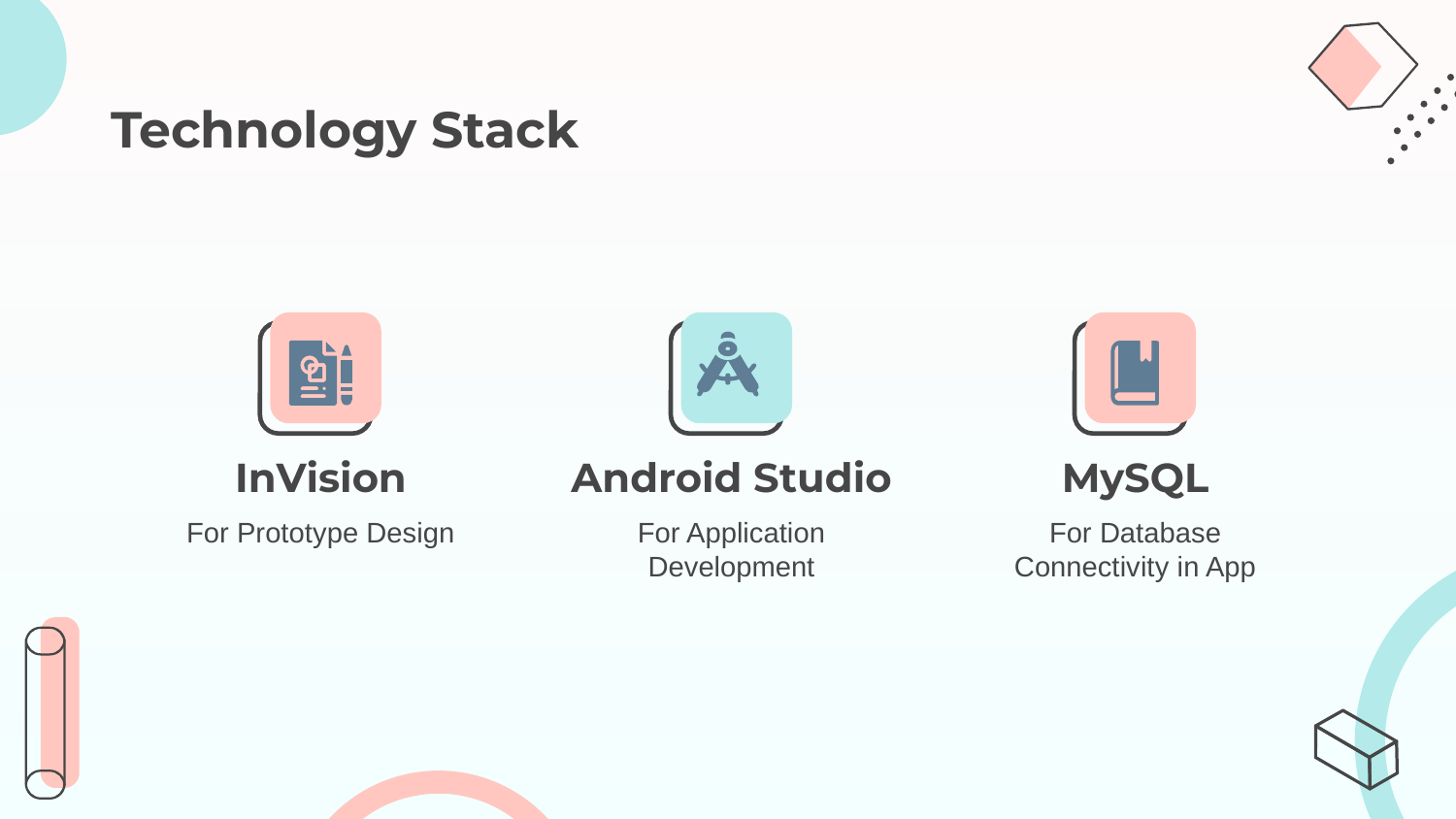

# Technology Stack

InVision
MySQL
Android Studio
For Application Development
For Prototype Design
For Database Connectivity in App